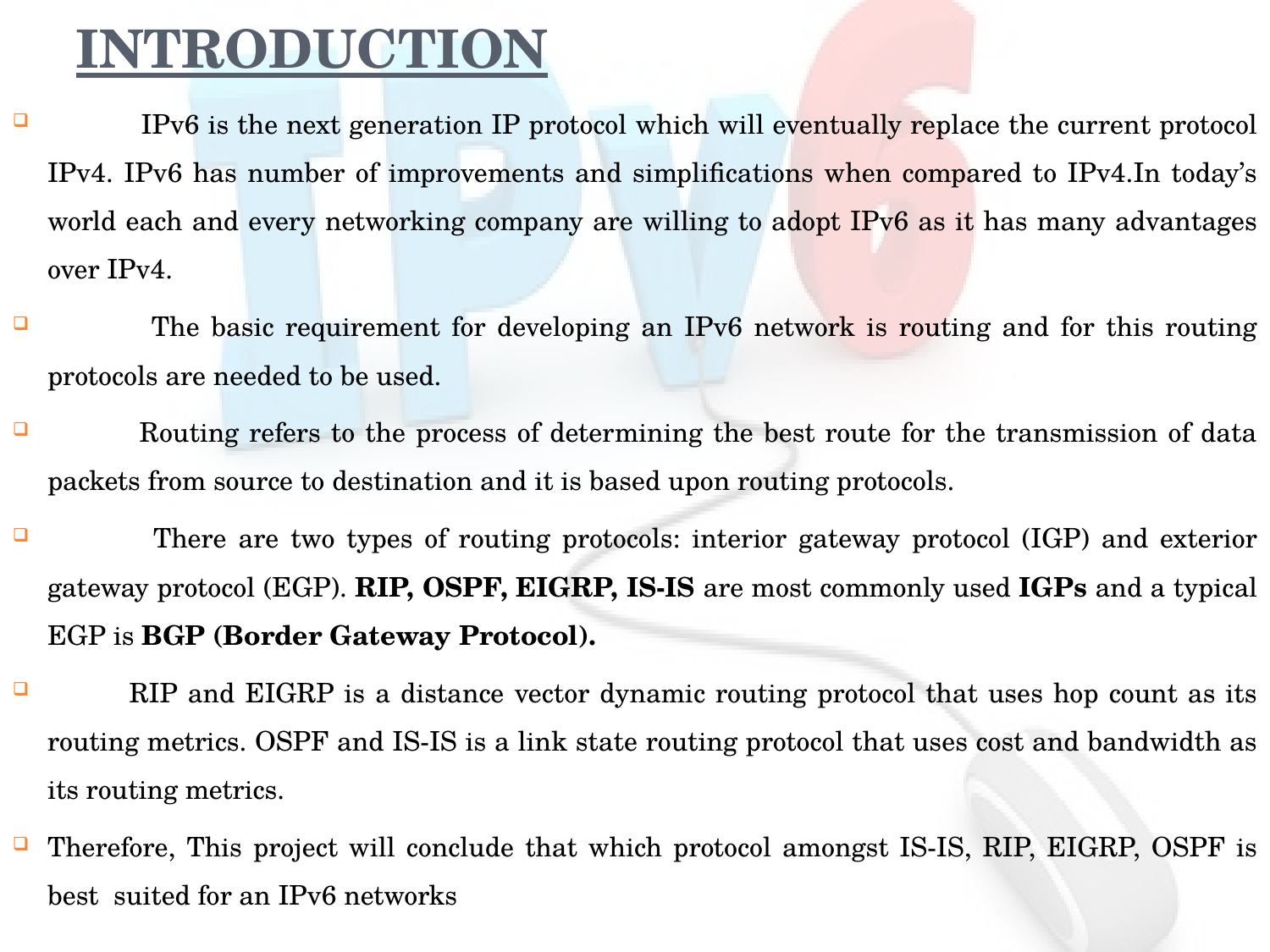

# Introduction
           IPv6 is the next generation IP protocol which will eventually replace the current protocol IPv4. IPv6 has number of improvements and simplifications when compared to IPv4.In today’s world each and every networking company are willing to adopt IPv6 as it has many advantages over IPv4.
         The basic requirement for developing an IPv6 network is routing and for this routing protocols are needed to be used.
         Routing refers to the process of determining the best route for the transmission of data packets from source to destination and it is based upon routing protocols.
         There are two types of routing protocols: interior gateway protocol (IGP) and exterior gateway protocol (EGP). RIP, OSPF, EIGRP, IS-IS are most commonly used IGPs and a typical EGP is BGP (Border Gateway Protocol).
        RIP and EIGRP is a distance vector dynamic routing protocol that uses hop count as its routing metrics. OSPF and IS-IS is a link state routing protocol that uses cost and bandwidth as its routing metrics.
Therefore, This project will conclude that which protocol amongst IS-IS, RIP, EIGRP, OSPF is best  suited for an IPv6 networks